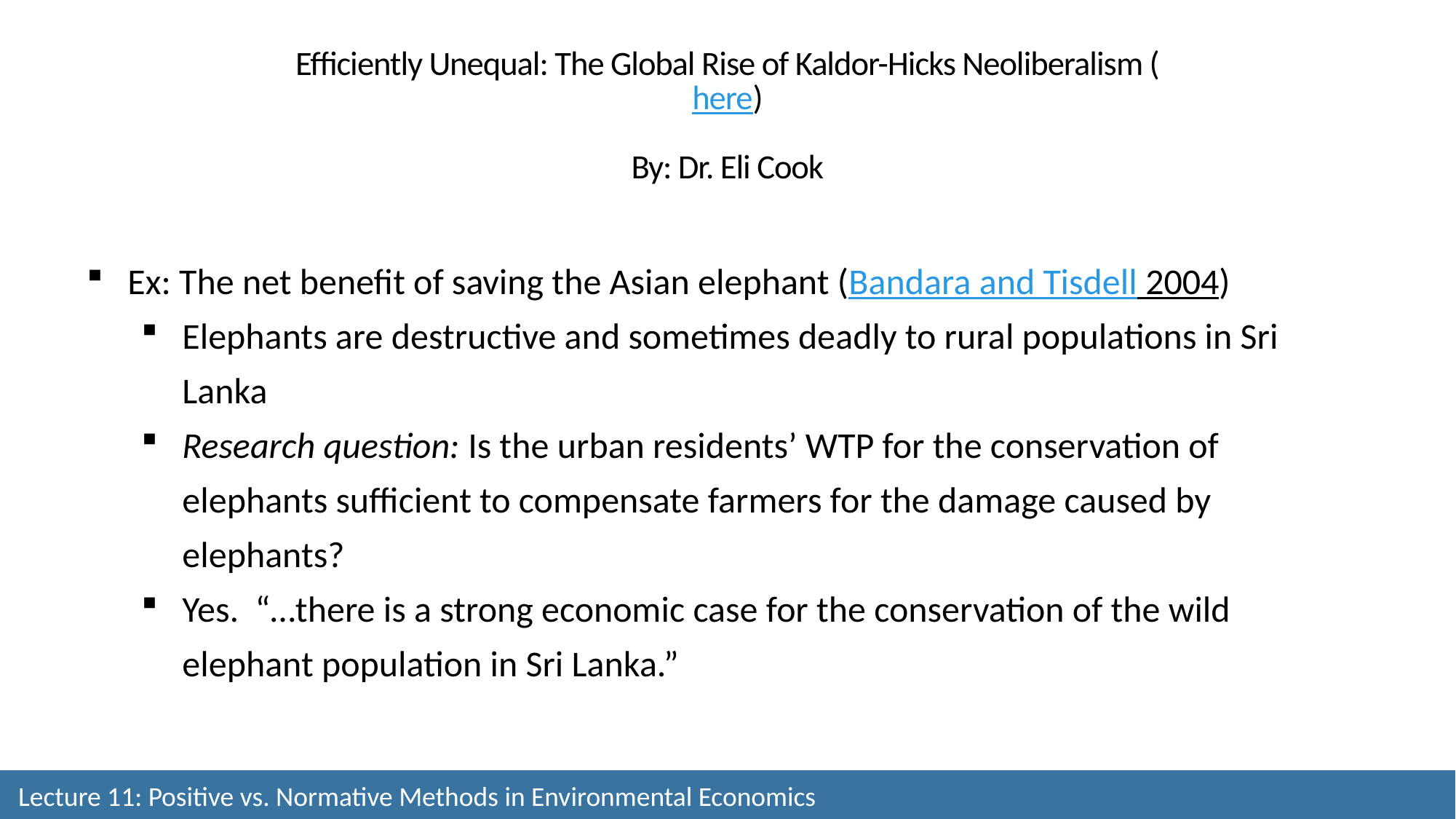

Efficiently Unequal: The Global Rise of Kaldor-Hicks Neoliberalism (here)

By: Dr. Eli Cook
Ex: The net benefit of saving the Asian elephant (Bandara and Tisdell 2004)
Elephants are destructive and sometimes deadly to rural populations in Sri Lanka
Research question: Is the urban residents’ WTP for the conservation of elephants sufficient to compensate farmers for the damage caused by elephants?
Yes.  “…there is a strong economic case for the conservation of the wild elephant population in Sri Lanka.”